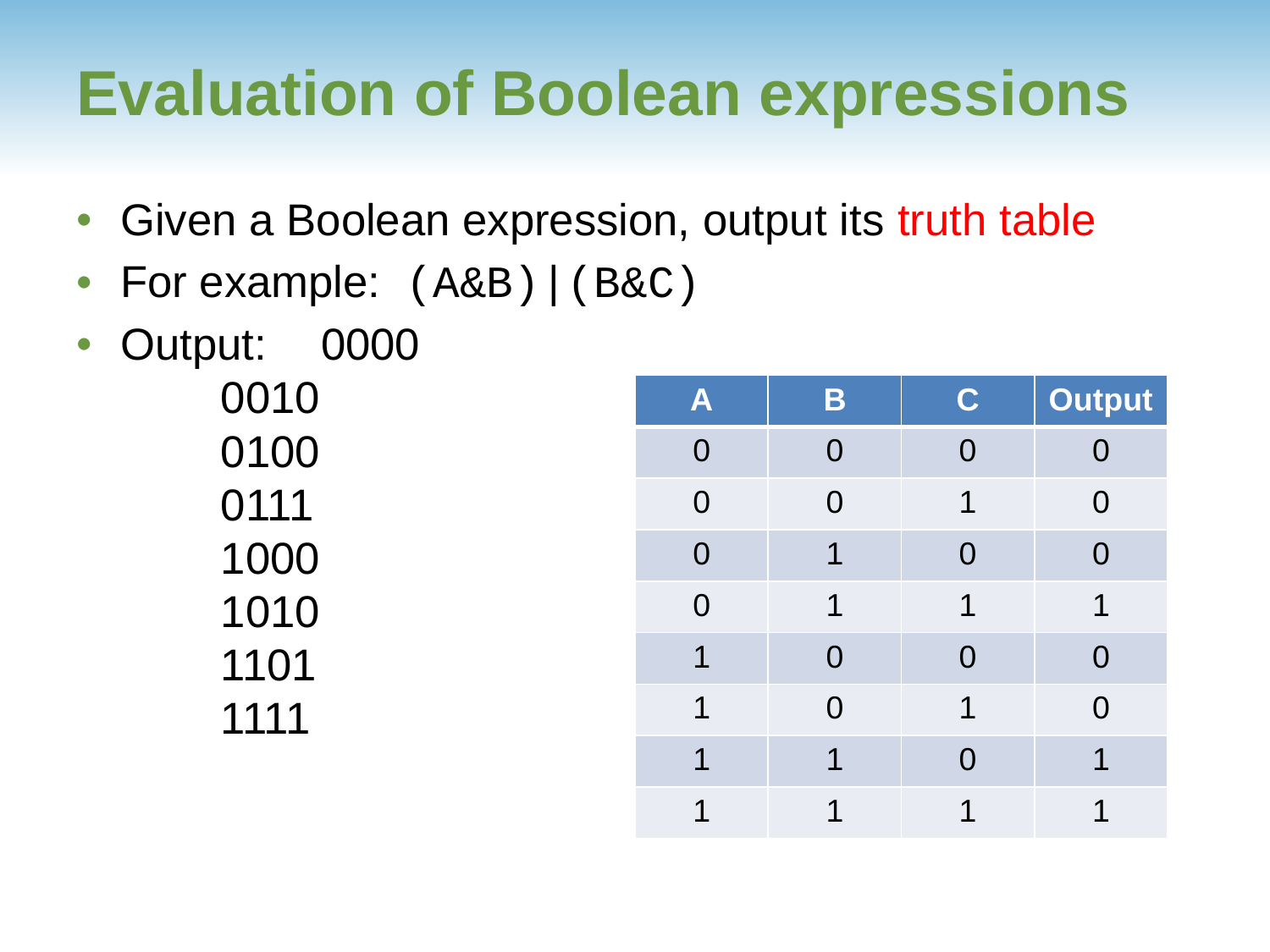

# Evaluation of Boolean expressions
Given a Boolean expression, output its truth table
For example:  (A&B)|(B&C)
Output:	0000
		0010
		0100
		0111
		1000
		1010
		1101
		1111
| A | B | C | Output |
| --- | --- | --- | --- |
| 0 | 0 | 0 | 0 |
| 0 | 0 | 1 | 0 |
| 0 | 1 | 0 | 0 |
| 0 | 1 | 1 | 1 |
| 1 | 0 | 0 | 0 |
| 1 | 0 | 1 | 0 |
| 1 | 1 | 0 | 1 |
| 1 | 1 | 1 | 1 |